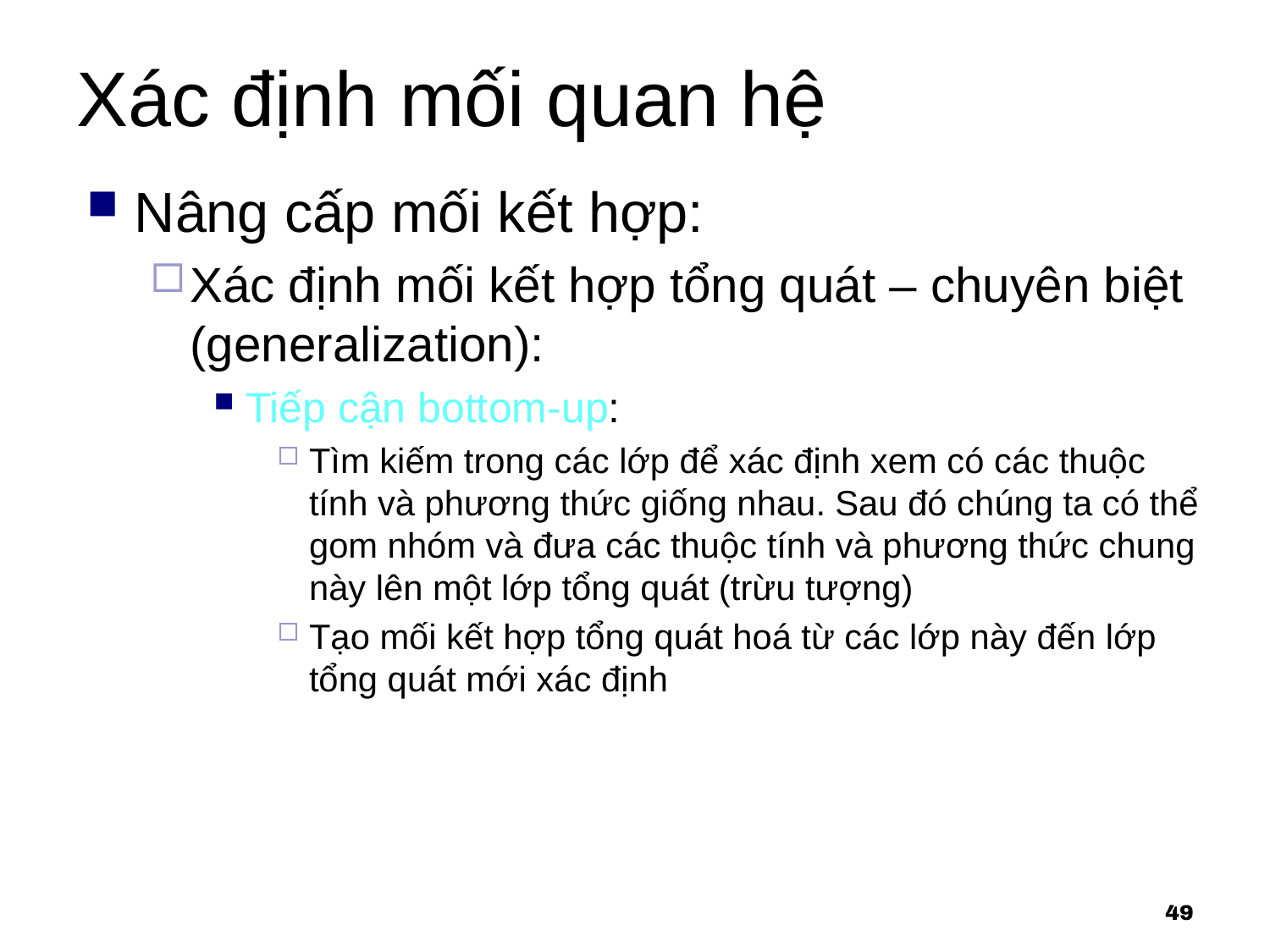

# Xác định mối quan hệ
Nâng cấp mối kết hợp:
Xác định mối kết hợp tổng quát – chuyên biệt (generalization):
Tiếp cận bottom-up:
Tìm kiếm trong các lớp để xác định xem có các thuộc tính và phương thức giống nhau. Sau đó chúng ta có thể gom nhóm và đưa các thuộc tính và phương thức chung này lên một lớp tổng quát (trừu tượng)
Tạo mối kết hợp tổng quát hoá từ các lớp này đến lớp tổng quát mới xác định

49